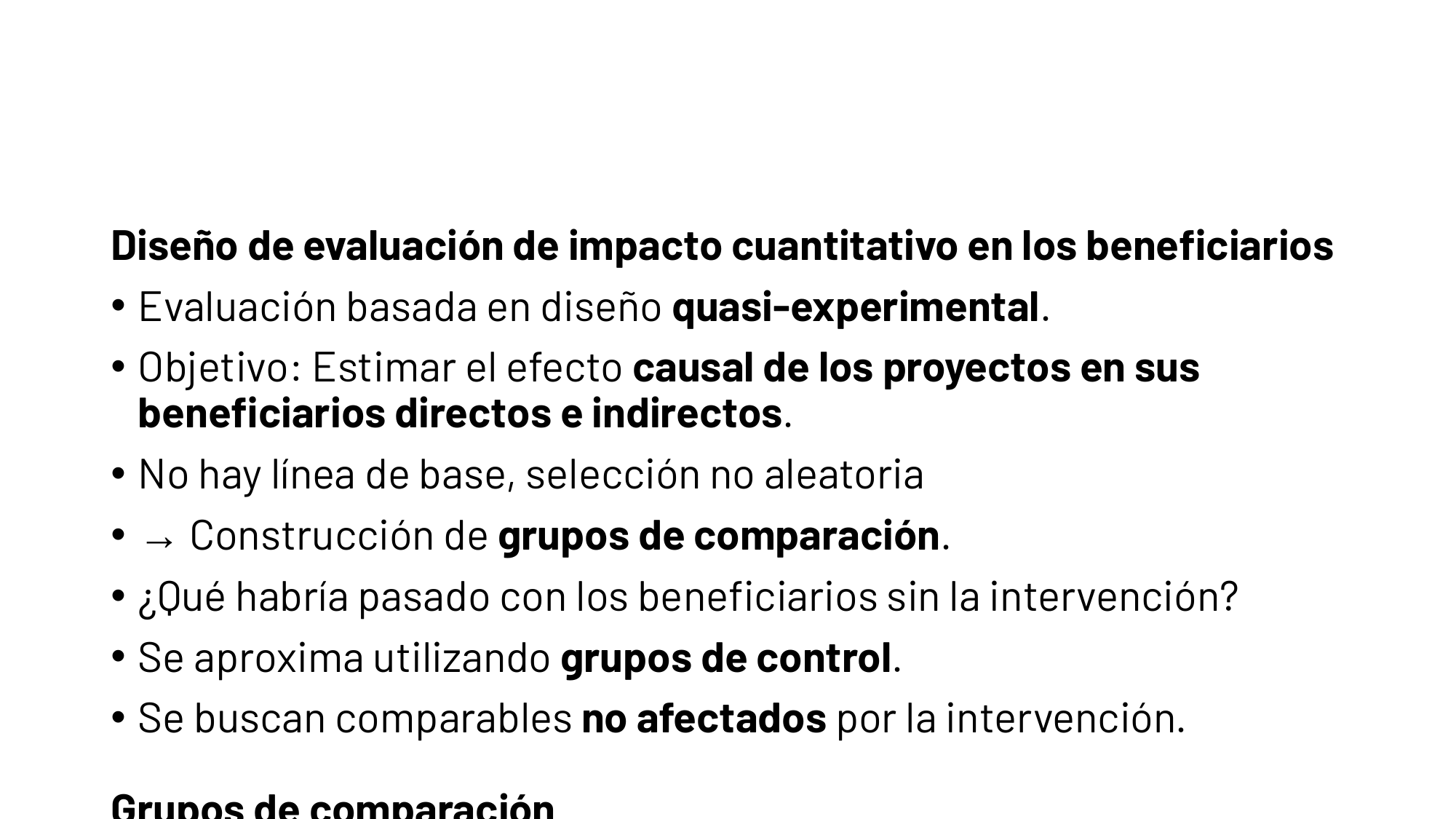

Diseño de evaluación de impacto cuantitativo en los beneficiarios
Evaluación basada en diseño quasi-experimental.
Objetivo: Estimar el efecto causal de los proyectos en sus beneficiarios directos e indirectos.
No hay línea de base, selección no aleatoria
→ Construcción de grupos de comparación.
¿Qué habría pasado con los beneficiarios sin la intervención?
Se aproxima utilizando grupos de control.
Se buscan comparables no afectados por la intervención.
Grupos de comparación